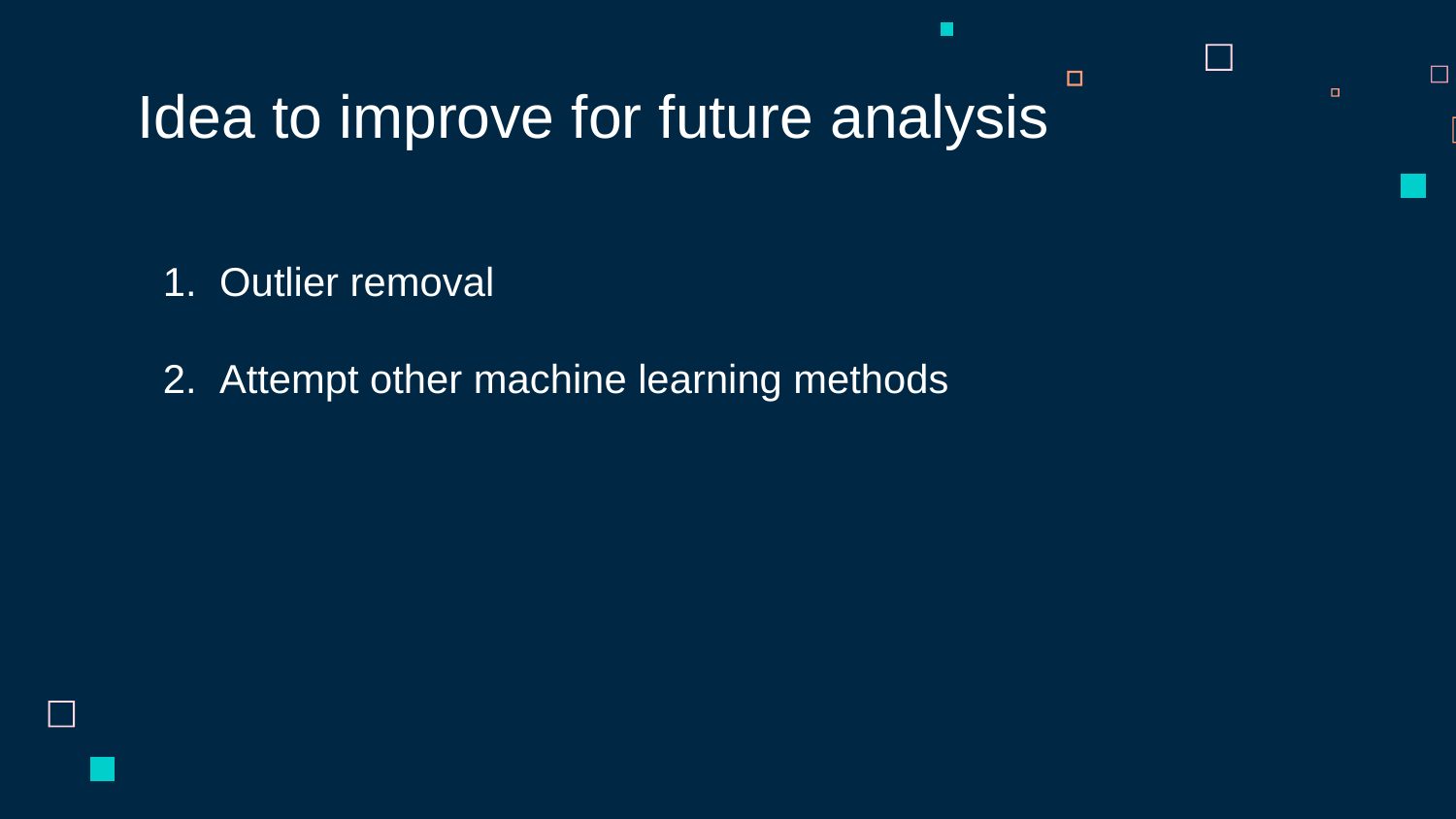

# Idea to improve for future analysis
Outlier removal

Attempt other machine learning methods